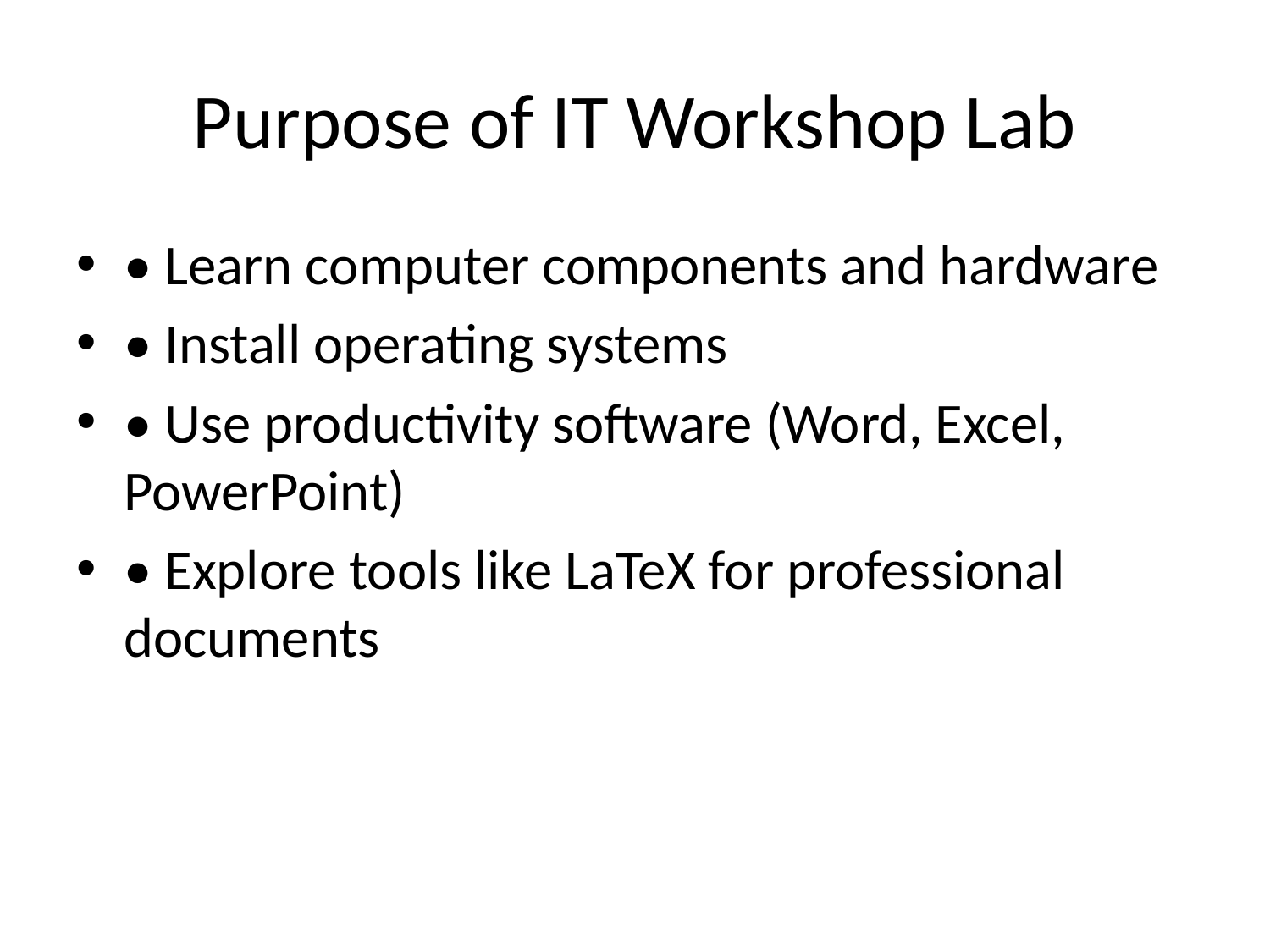

# Purpose of IT Workshop Lab
• Learn computer components and hardware
• Install operating systems
• Use productivity software (Word, Excel, PowerPoint)
• Explore tools like LaTeX for professional documents